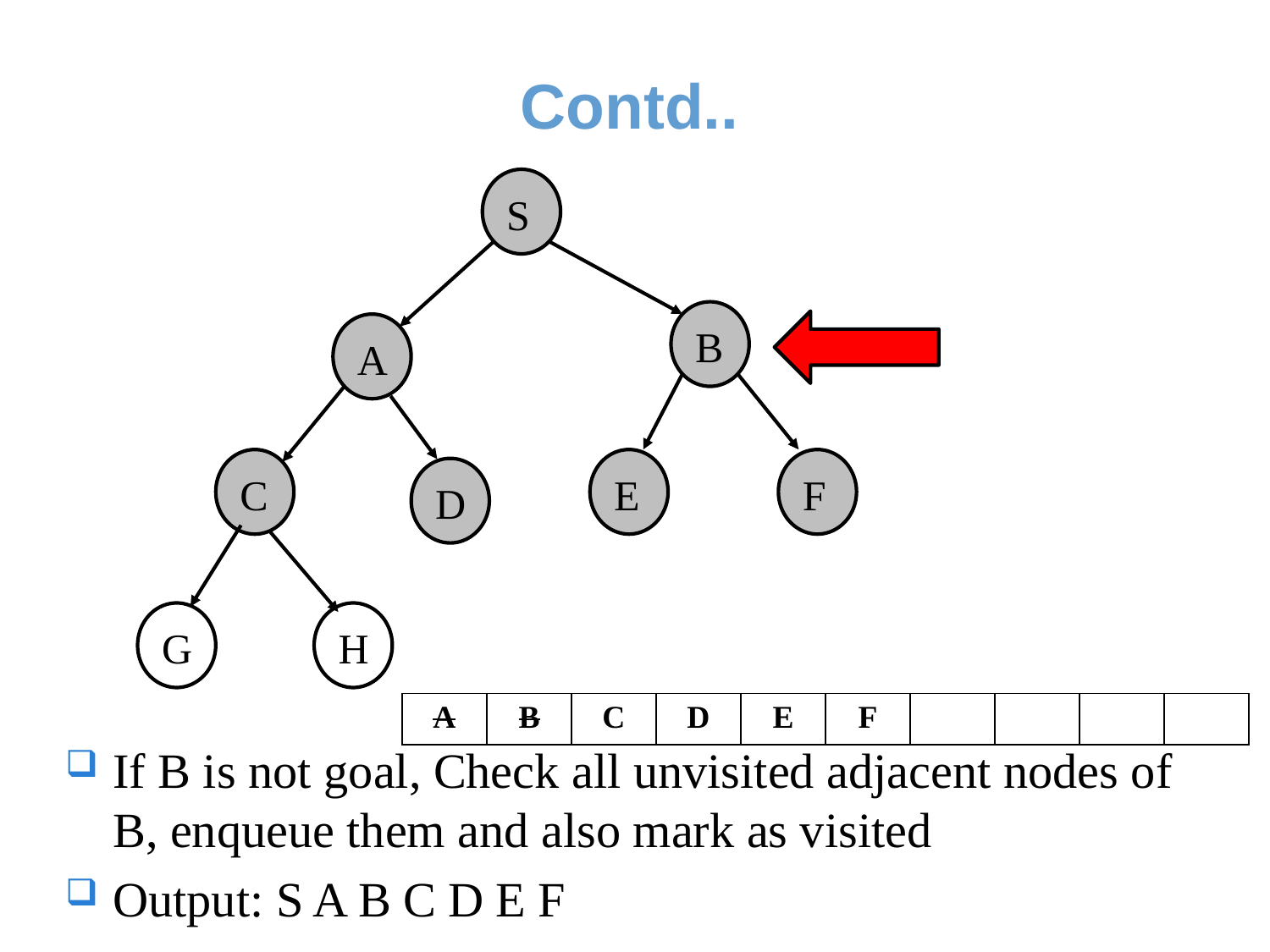

# Contd..
S

If B is not goal, Check all unvisited adjacent nodes of B, enqueue them and also mark as visited
Output: S A B C D E F
B

A
C
E
F
D
G
H
| A | B | C | D | E | F |  |  |  |  |
| --- | --- | --- | --- | --- | --- | --- | --- | --- | --- |